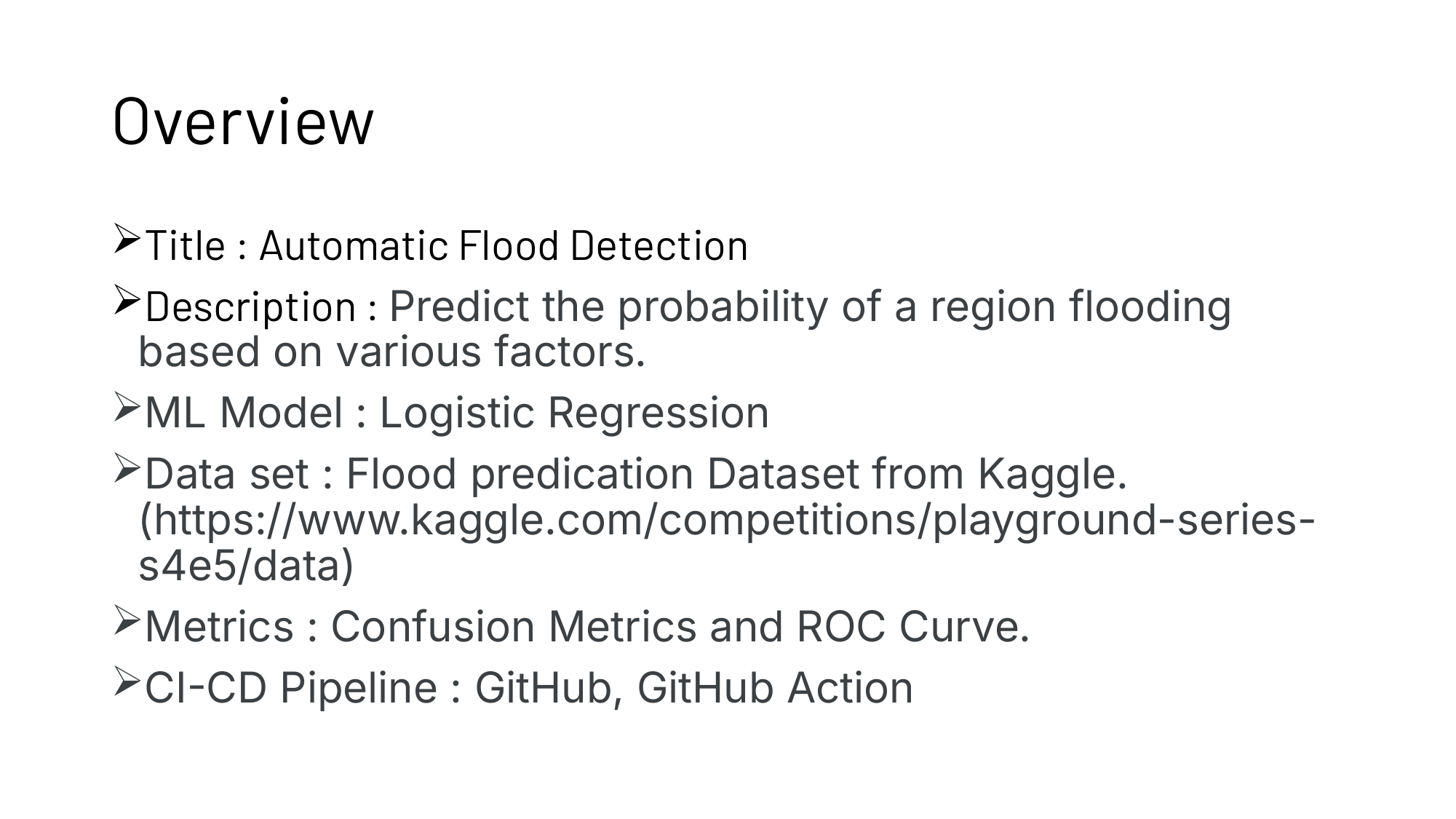

# Overview
Title : Automatic Flood Detection
Description : Predict the probability of a region flooding based on various factors.
ML Model : Logistic Regression
Data set : Flood predication Dataset from Kaggle. (https://www.kaggle.com/competitions/playground-series-s4e5/data)
Metrics : Confusion Metrics and ROC Curve.
CI-CD Pipeline : GitHub, GitHub Action